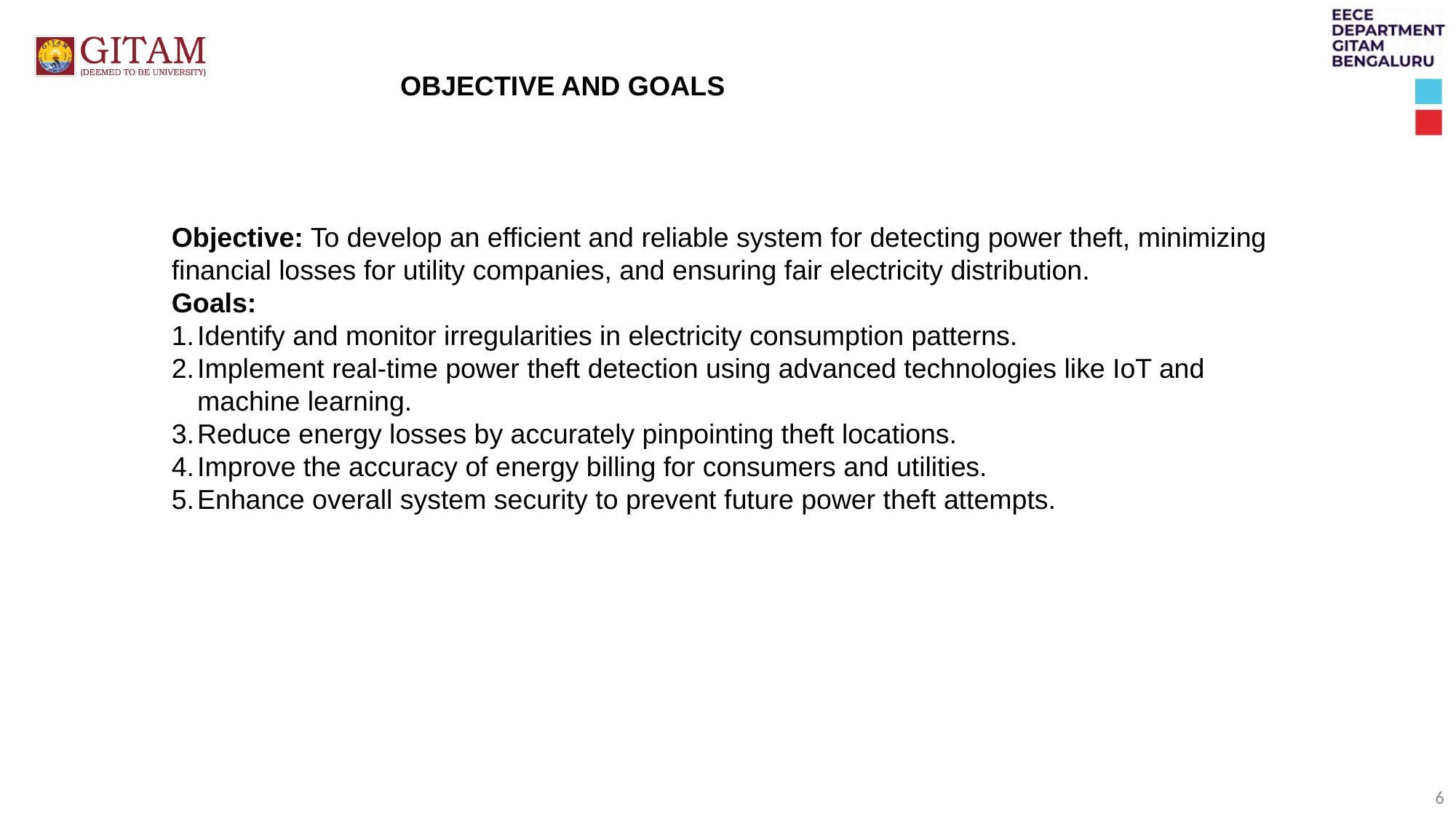

OBJECTIVE AND GOALS
Objective: To develop an efficient and reliable system for detecting power theft, minimizing financial losses for utility companies, and ensuring fair electricity distribution.
Goals:
Identify and monitor irregularities in electricity consumption patterns.
Implement real-time power theft detection using advanced technologies like IoT and machine learning.
Reduce energy losses by accurately pinpointing theft locations.
Improve the accuracy of energy billing for consumers and utilities.
Enhance overall system security to prevent future power theft attempts.
6